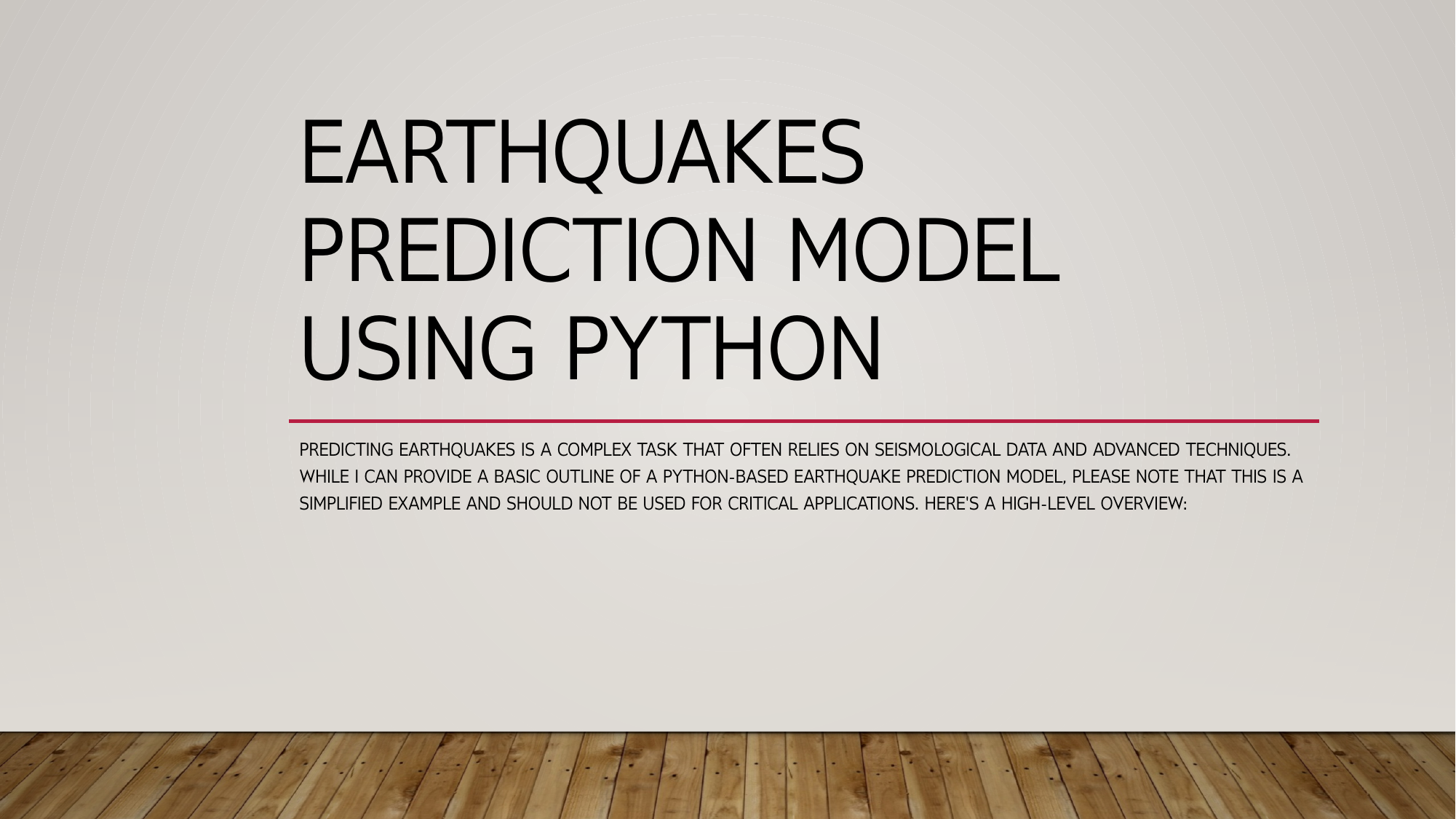

# Earthquakes prediction model using python
Predicting earthquakes is a complex task that often relies on seismological data and advanced techniques. While I can provide a basic outline of a Python-based earthquake prediction model, please note that this is a simplified example and should not be used for critical applications. Here's a high-level overview: